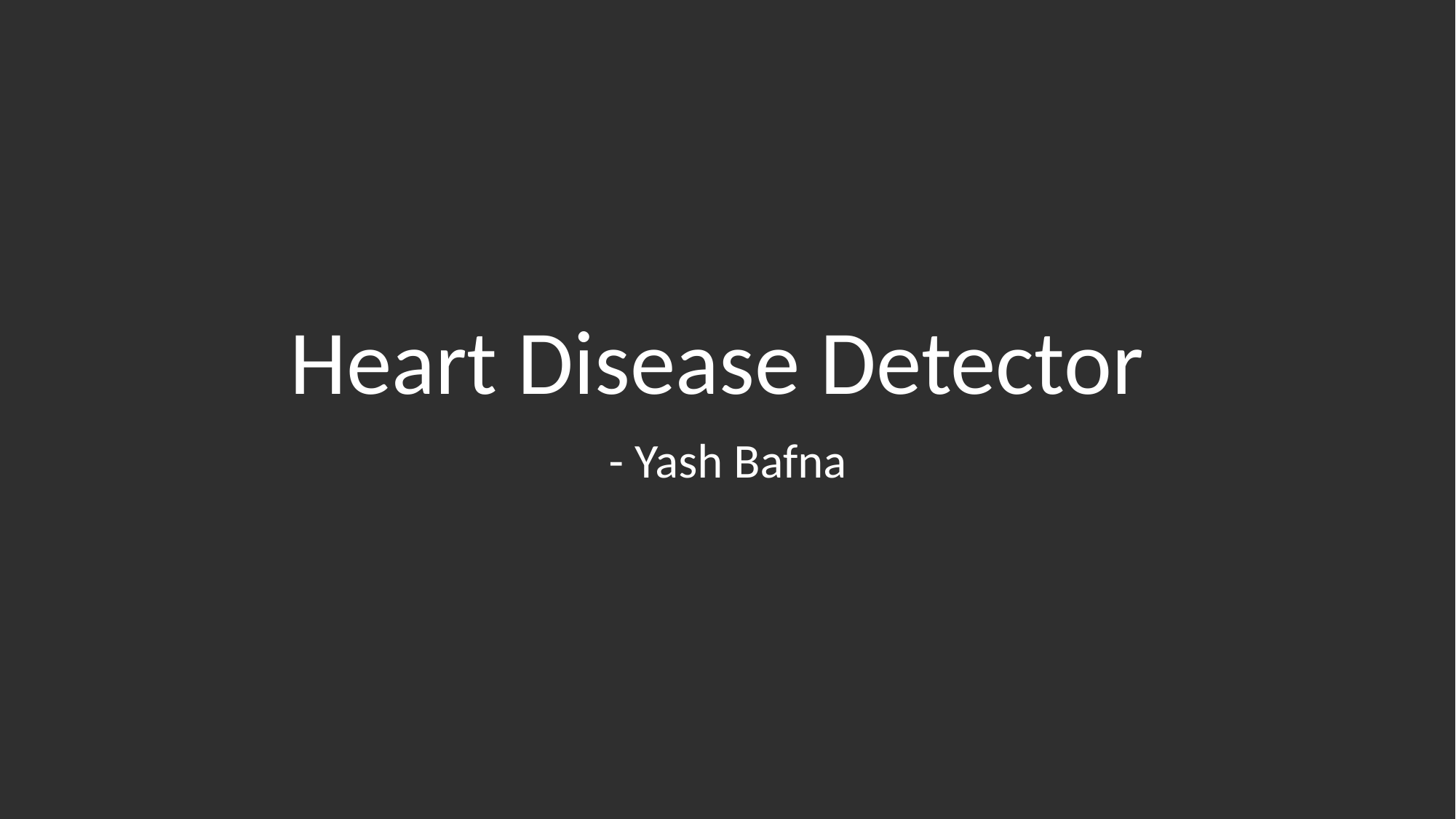

# Heart Disease Detector
- Yash Bafna